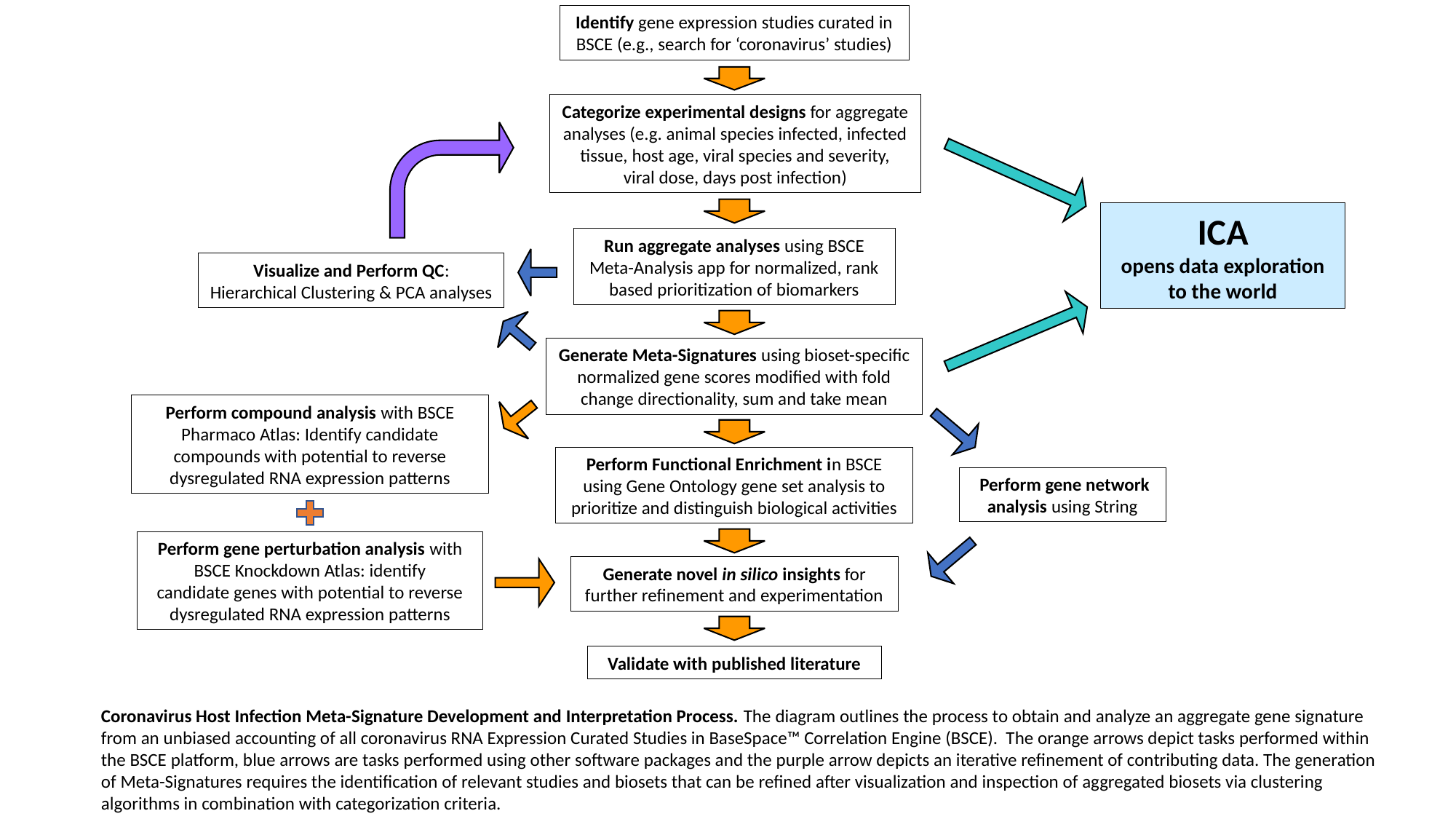

Identify gene expression studies curated in BSCE (e.g., search for ‘coronavirus’ studies)

Categorize experimental designs for aggregate analyses (e.g. animal species infected, infected tissue, host age, viral species and severity,
viral dose, days post infection)

ICA
opens data exploration to the world
Run aggregate analyses using BSCE Meta-Analysis app for normalized, rank based prioritization of biomarkers

Visualize and Perform QC:
Hierarchical Clustering & PCA analyses

Generate Meta-Signatures using bioset-specific normalized gene scores modified with fold change directionality, sum and take mean

Perform compound analysis with BSCE Pharmaco Atlas: Identify candidate compounds with potential to reverse dysregulated RNA expression patterns

Perform Functional Enrichment in BSCE using Gene Ontology gene set analysis to prioritize and distinguish biological activities
 Perform gene network analysis using String

Perform gene perturbation analysis with BSCE Knockdown Atlas: identify
candidate genes with potential to reverse dysregulated RNA expression patterns

Generate novel in silico insights for further refinement and experimentation

Validate with published literature
Coronavirus Host Infection Meta-Signature Development and Interpretation Process. The diagram outlines the process to obtain and analyze an aggregate gene signature from an unbiased accounting of all coronavirus RNA Expression Curated Studies in BaseSpace™ Correlation Engine (BSCE).  The orange arrows depict tasks performed within the BSCE platform, blue arrows are tasks performed using other software packages and the purple arrow depicts an iterative refinement of contributing data. The generation of Meta-Signatures requires the identification of relevant studies and biosets that can be refined after visualization and inspection of aggregated biosets via clustering algorithms in combination with categorization criteria.